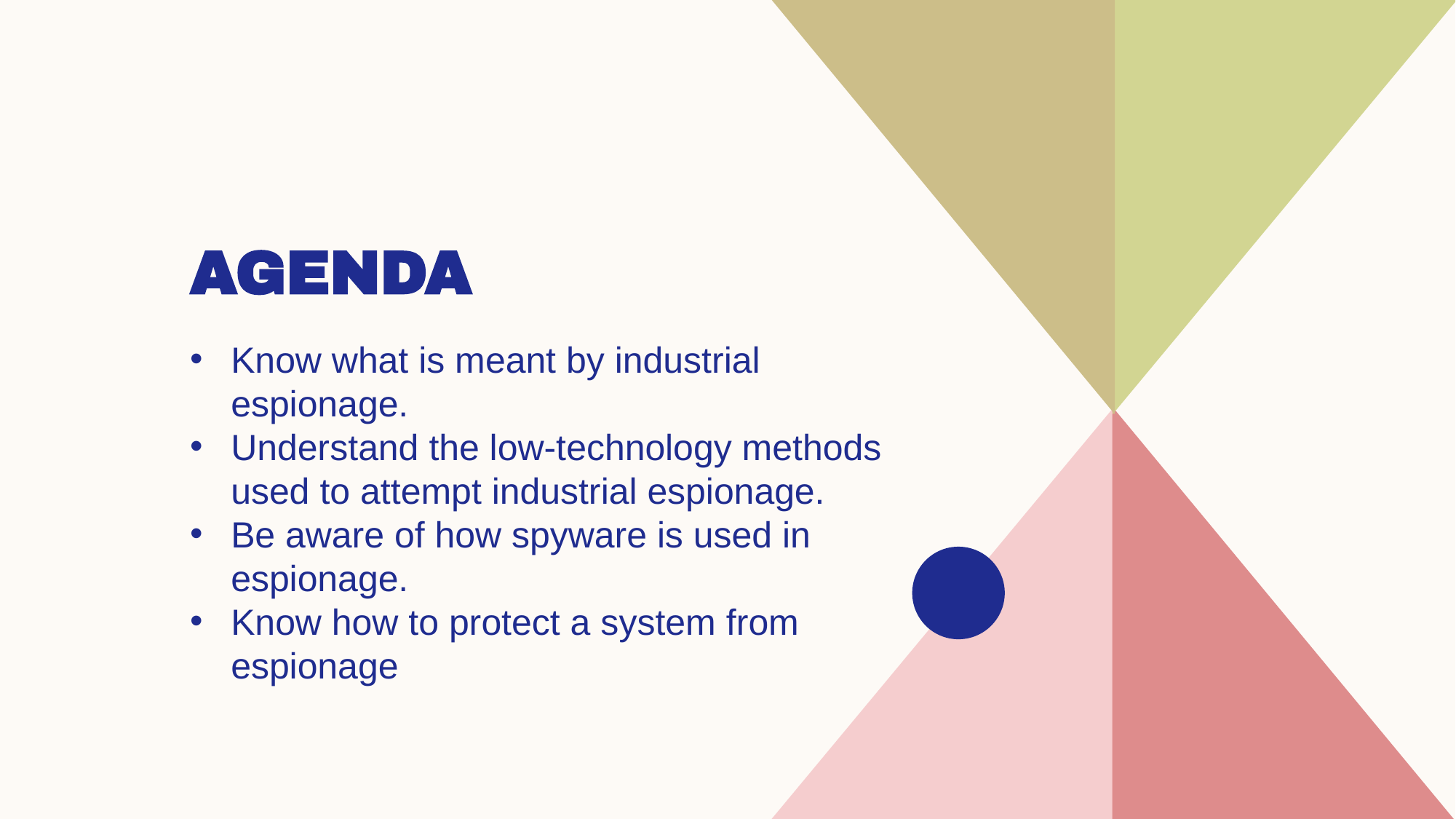

# AGENDA
Know what is meant by industrial espionage.
Understand the low-technology methods used to attempt industrial espionage.
Be aware of how spyware is used in espionage.
Know how to protect a system from espionage